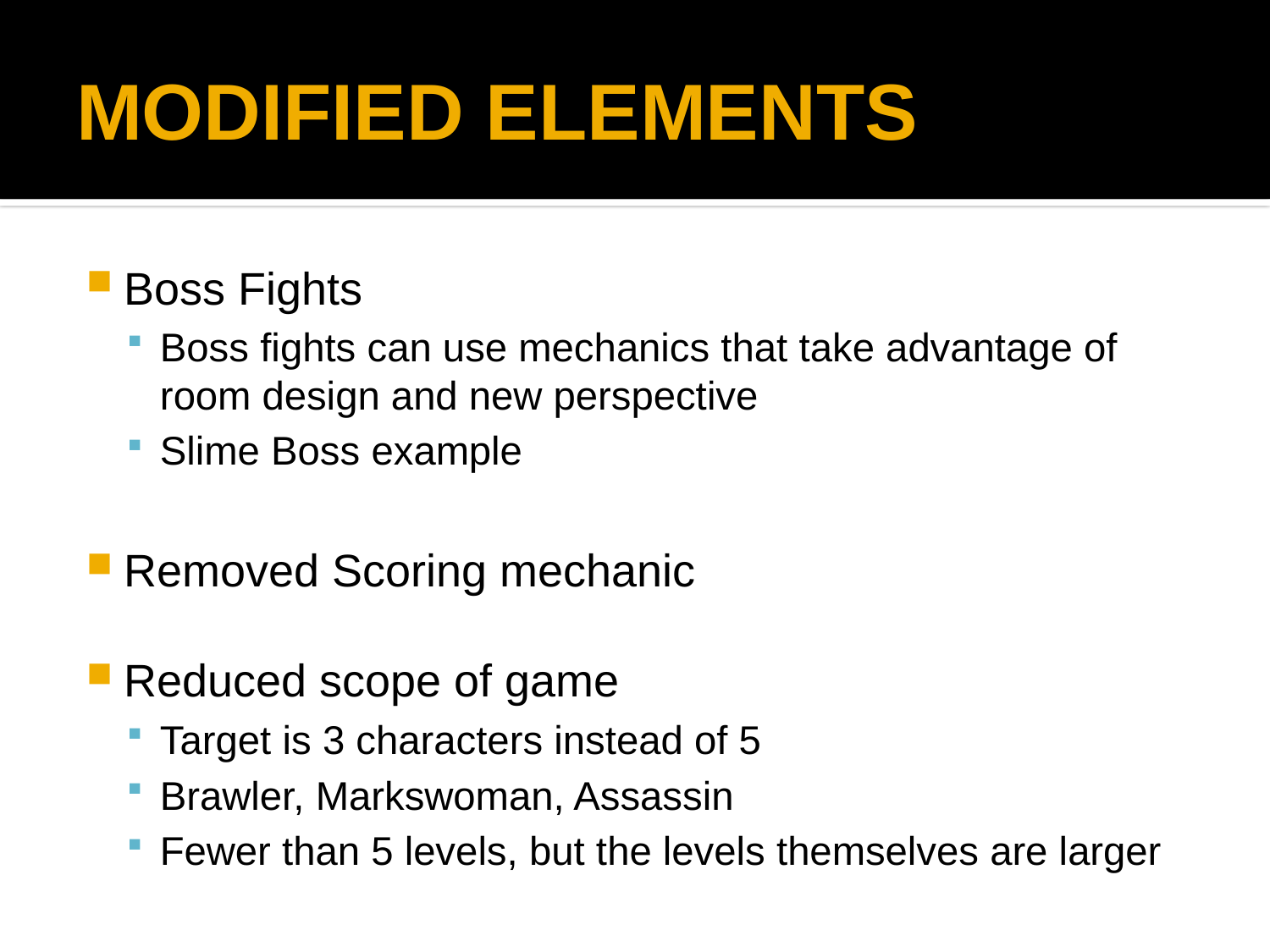

# MODIFIED ELEMENTS
Boss Fights
Boss fights can use mechanics that take advantage of room design and new perspective
Slime Boss example

Removed Scoring mechanic

Reduced scope of game
Target is 3 characters instead of 5
Brawler, Markswoman, Assassin
Fewer than 5 levels, but the levels themselves are larger